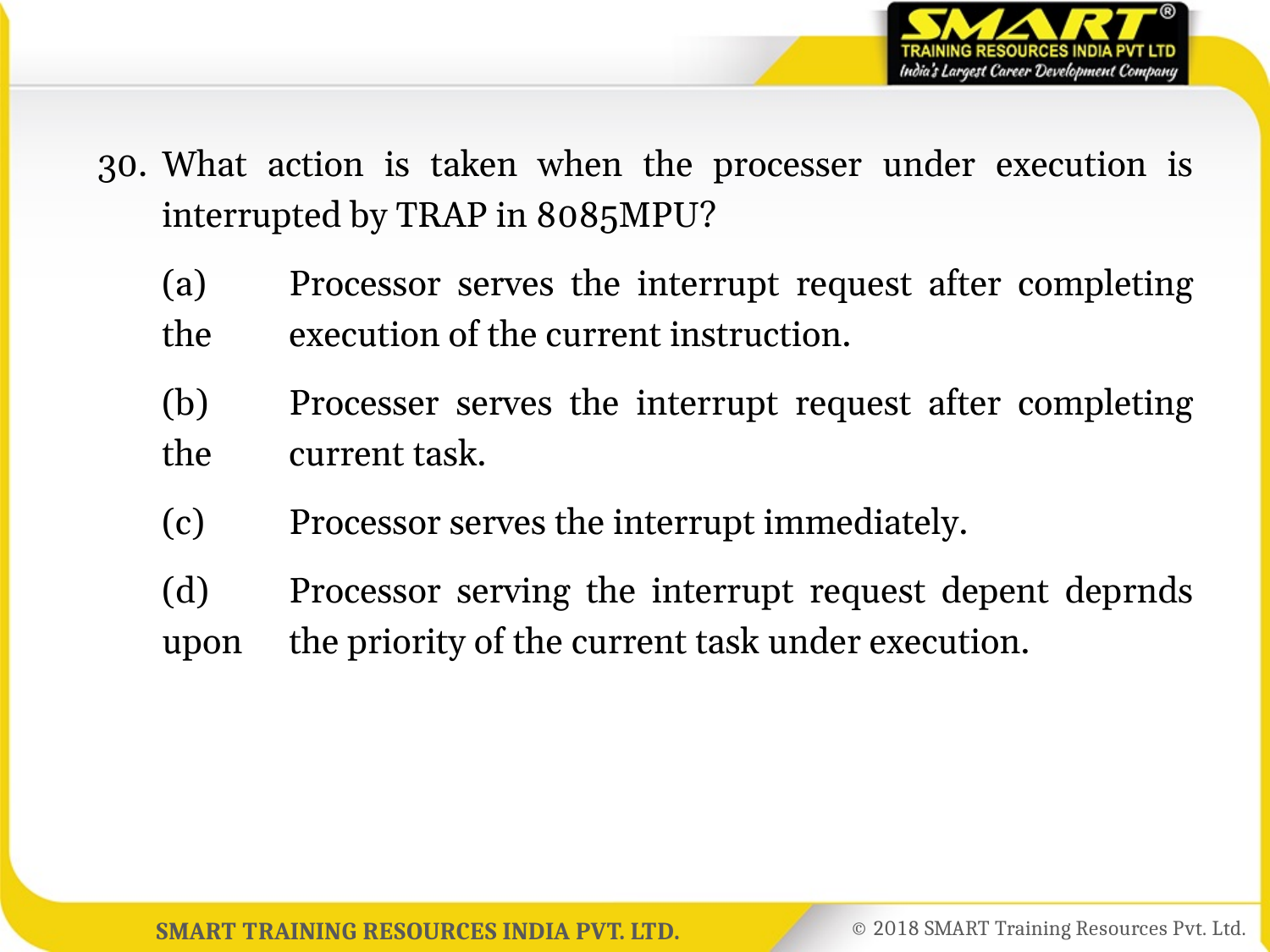

30.	What action is taken when the processer under execution is interrupted by TRAP in 8085MPU?
	(a)	Processor serves the interrupt request after completing the 	execution of the current instruction.
	(b)	Processer serves the interrupt request after completing the 	current task.
	(c)	Processor serves the interrupt immediately.
	(d)	Processor serving the interrupt request depent deprnds upon 	the priority of the current task under execution.